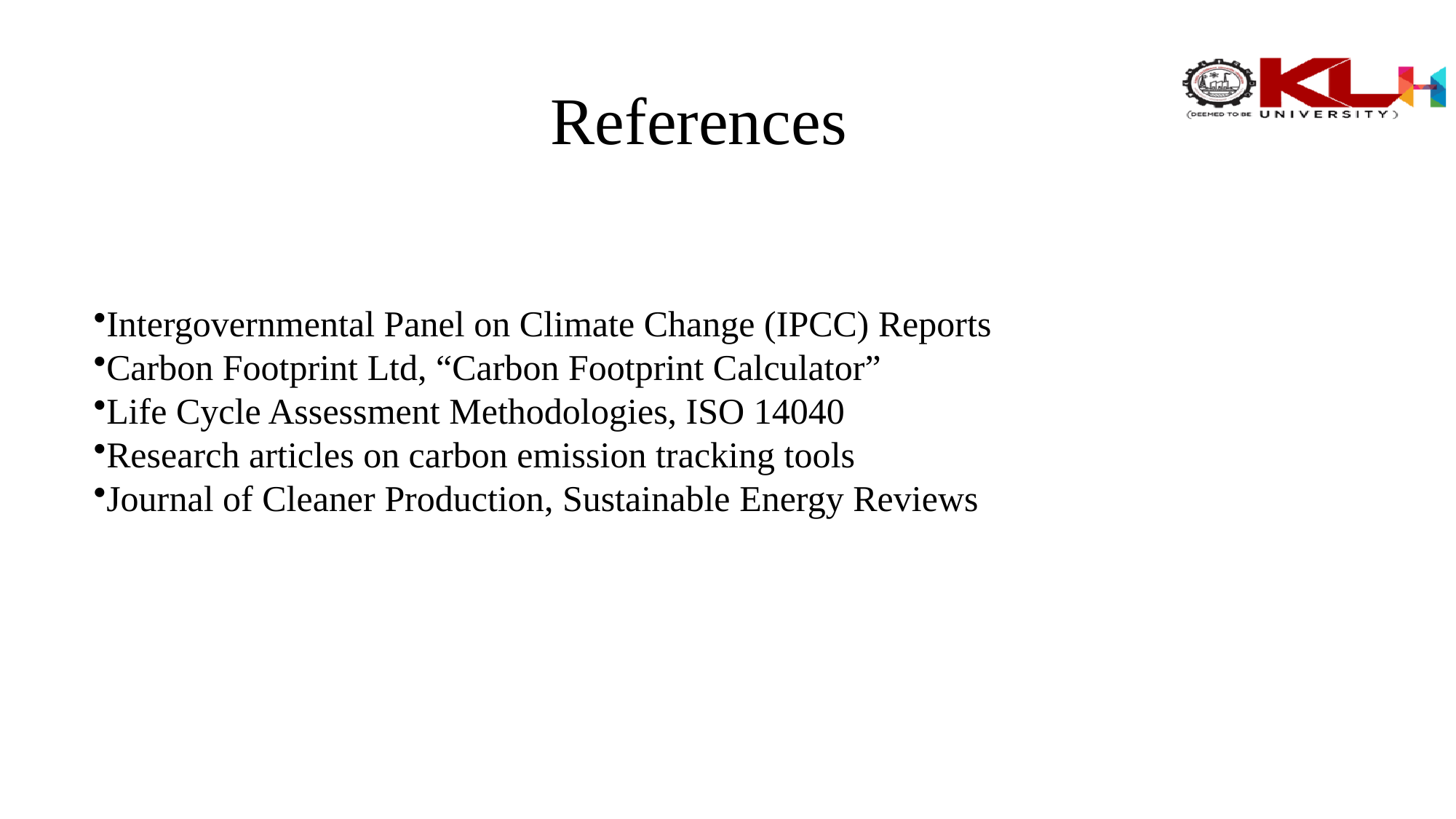

# References
Intergovernmental Panel on Climate Change (IPCC) Reports
Carbon Footprint Ltd, “Carbon Footprint Calculator”
Life Cycle Assessment Methodologies, ISO 14040
Research articles on carbon emission tracking tools
Journal of Cleaner Production, Sustainable Energy Reviews